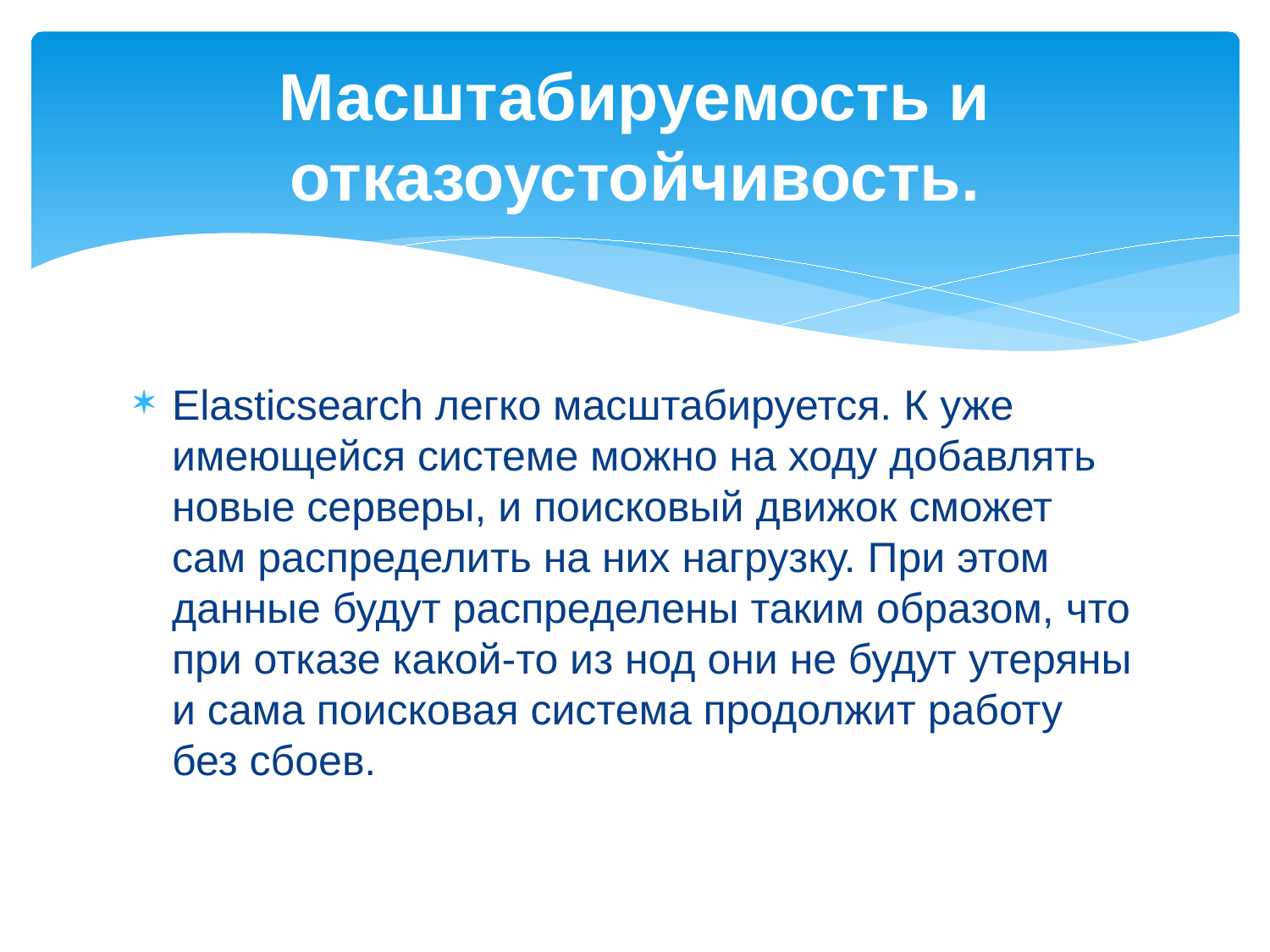

# Масштабируемость и откaзоустойчивость.
Elasticsearch легко масштабируется. К уже имеющейся системе можно на ходу добaвлять новые серверы, и поисковый движок сможет сам распpеделить на них нагрузку. При этом данные будут распределены таким образом, что пpи отказе какой-то из нод они не будут утеряны и сама поисковая система пpодолжит работу без сбоев.